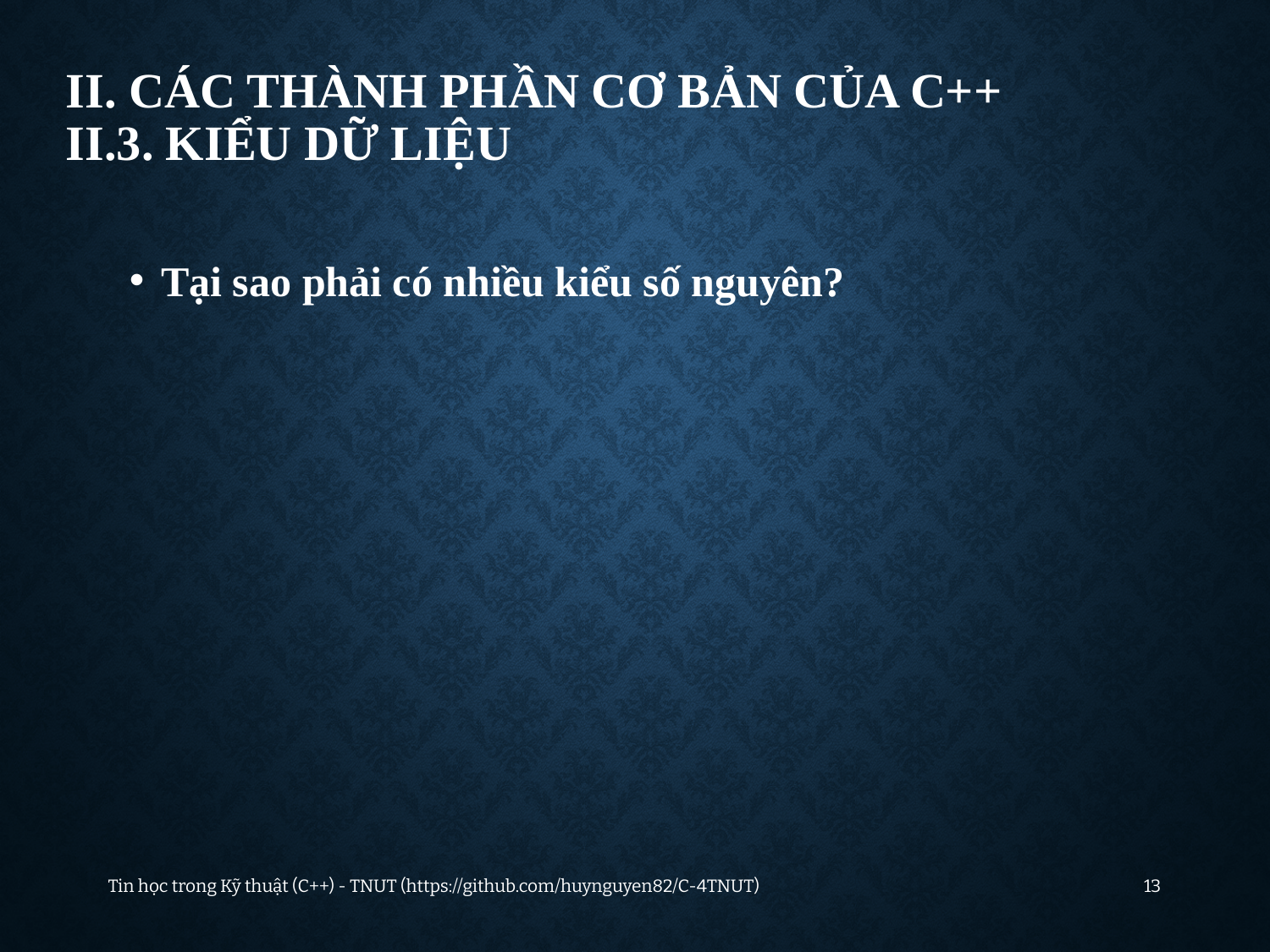

# II. CÁC THÀNH PHẦN CƠ BẢN CỦA C++ II.3. Kiểu dữ liệu
Tại sao phải có nhiều kiểu số nguyên?

Tin học trong Kỹ thuật (C++) - TNUT (https://github.com/huynguyen82/C-4TNUT)
13